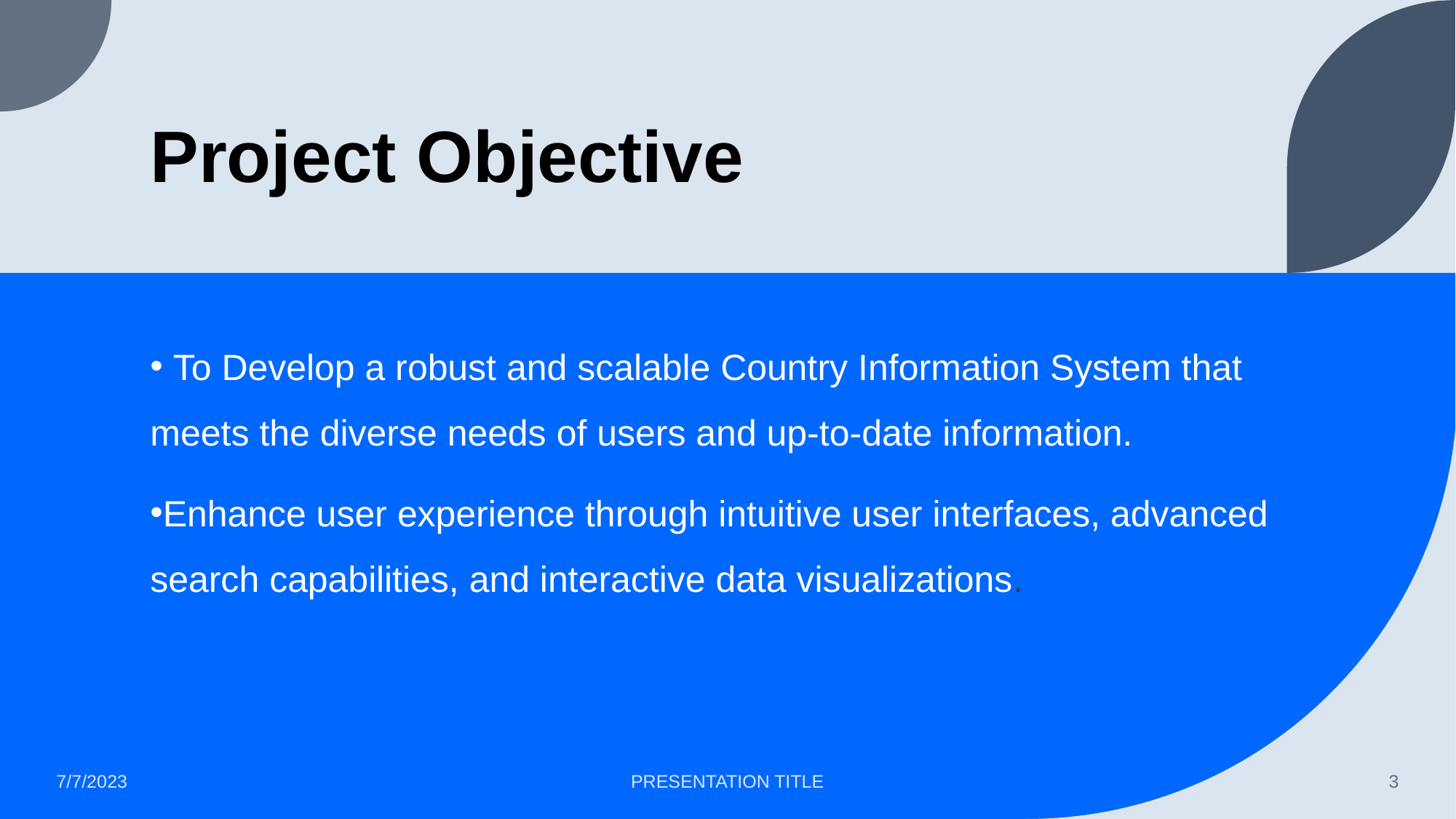

# Project Objective
 To Develop a robust and scalable Country Information System that meets the diverse needs of users and up-to-date information.
Enhance user experience through intuitive user interfaces, advanced search capabilities, and interactive data visualizations.

7/7/2023
PRESENTATION TITLE
3